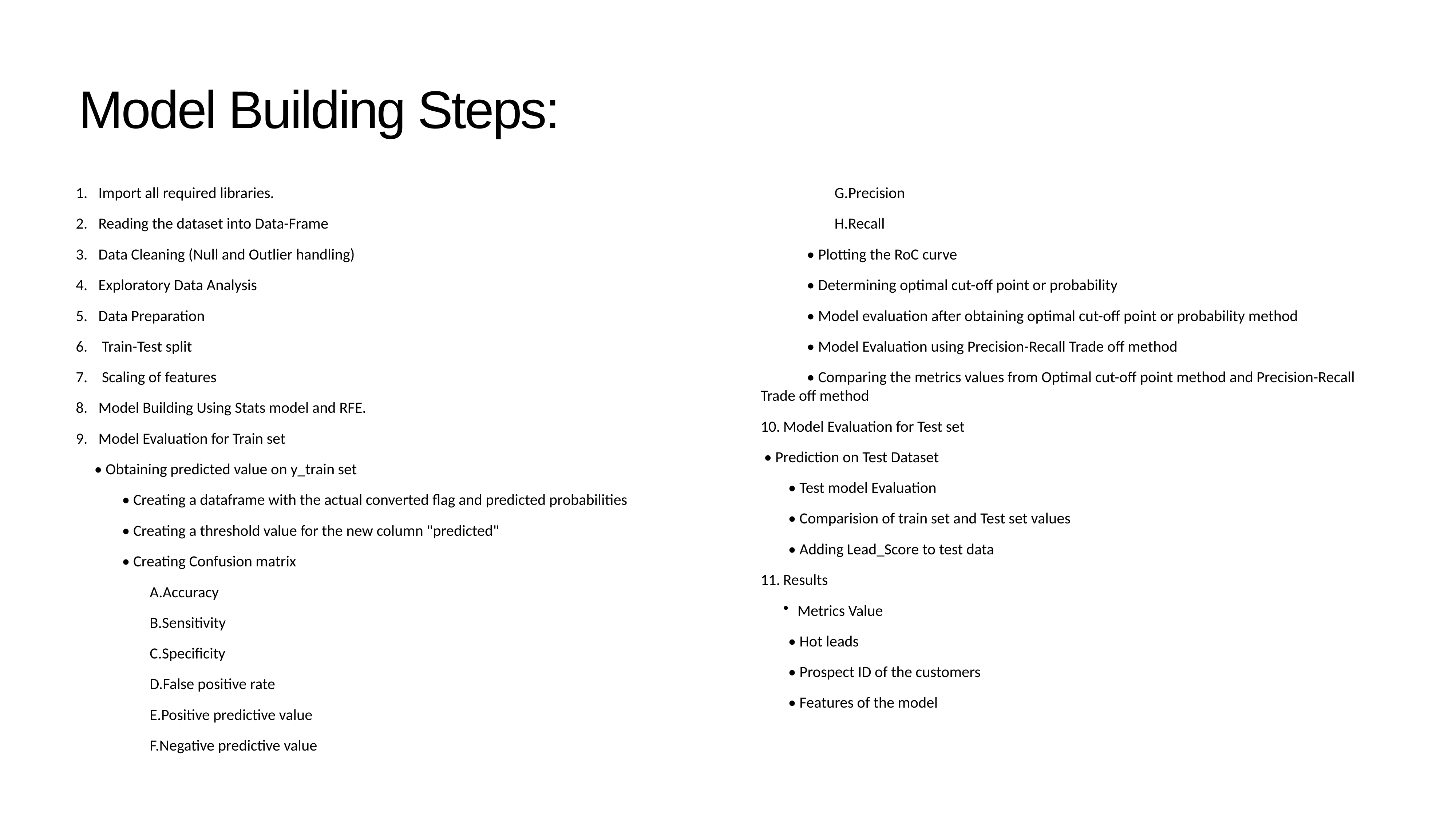

# Model Building Steps:
Import all required libraries.
Reading the dataset into Data-Frame
Data Cleaning (Null and Outlier handling)
Exploratory Data Analysis
Data Preparation
 Train-Test split
 Scaling of features
Model Building Using Stats model and RFE.
Model Evaluation for Train set
• Obtaining predicted value on y_train set
        • Creating a dataframe with the actual converted flag and predicted probabilities
        • Creating a threshold value for the new column "predicted"
        • Creating Confusion matrix
                A.Accuracy
                B.Sensitivity
                C.Specificity
                D.False positive rate
                E.Positive predictive value
                F.Negative predictive value
                G.Precision
                H.Recall
        • Plotting the RoC curve
        • Determining optimal cut-off point or probability
        • Model evaluation after obtaining optimal cut-off point or probability method
        • Model Evaluation using Precision-Recall Trade off method
        • Comparing the metrics values from Optimal cut-off point method and Precision-Recall Trade off method
Model Evaluation for Test set
 • Prediction on Test Dataset
        • Test model Evaluation
        • Comparision of train set and Test set values
        • Adding Lead_Score to test data
Results
Metrics Value
        • Hot leads
        • Prospect ID of the customers
        • Features of the model